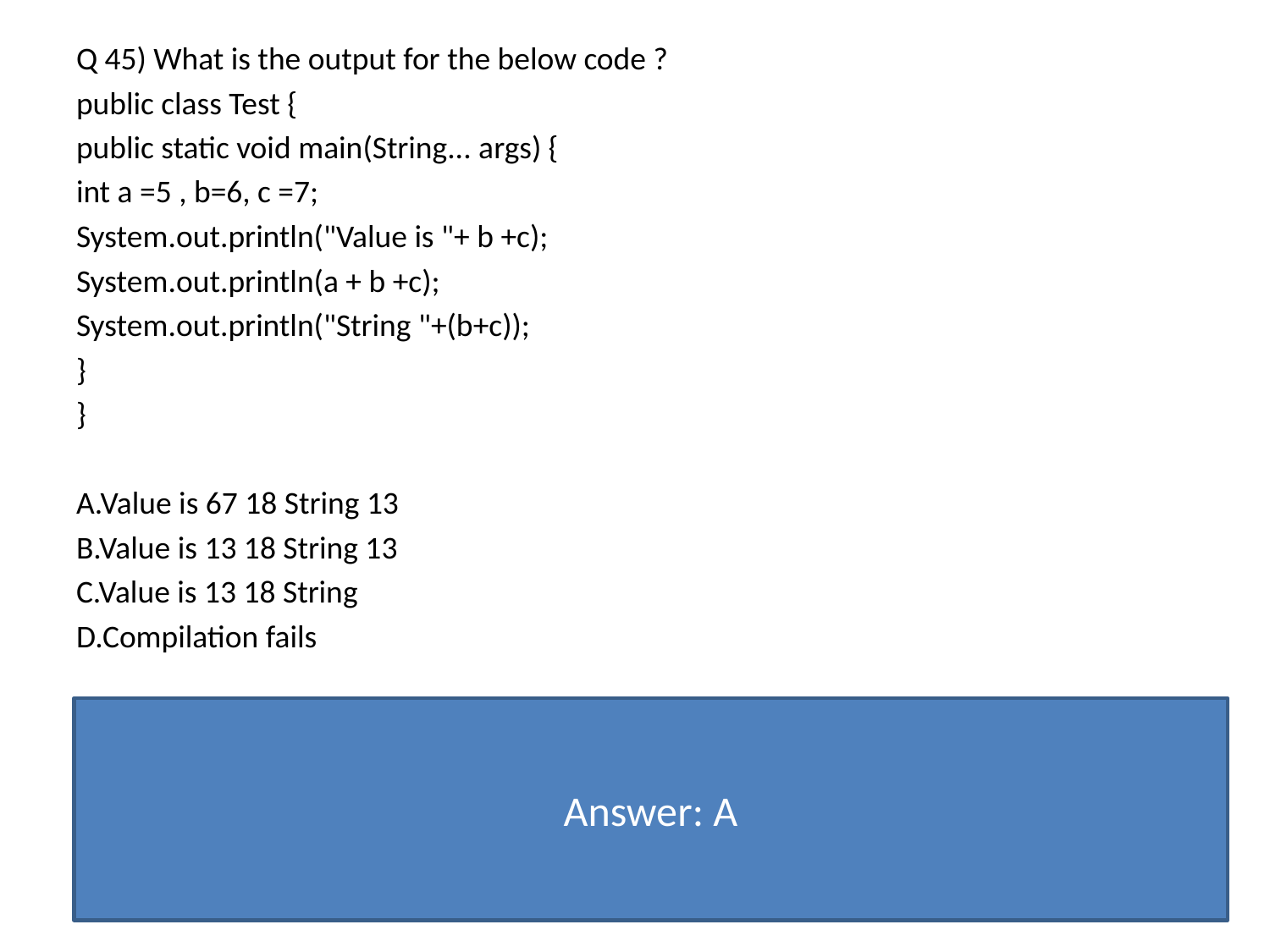

Q 45) What is the output for the below code ?
public class Test {
public static void main(String... args) {
int a =5 , b=6, c =7;
System.out.println("Value is "+ b +c);
System.out.println(a + b +c);
System.out.println("String "+(b+c));
}
}

A.Value is 67 18 String 13
B.Value is 13 18 String 13
C.Value is 13 18 String
D.Compilation fails

Answer: A